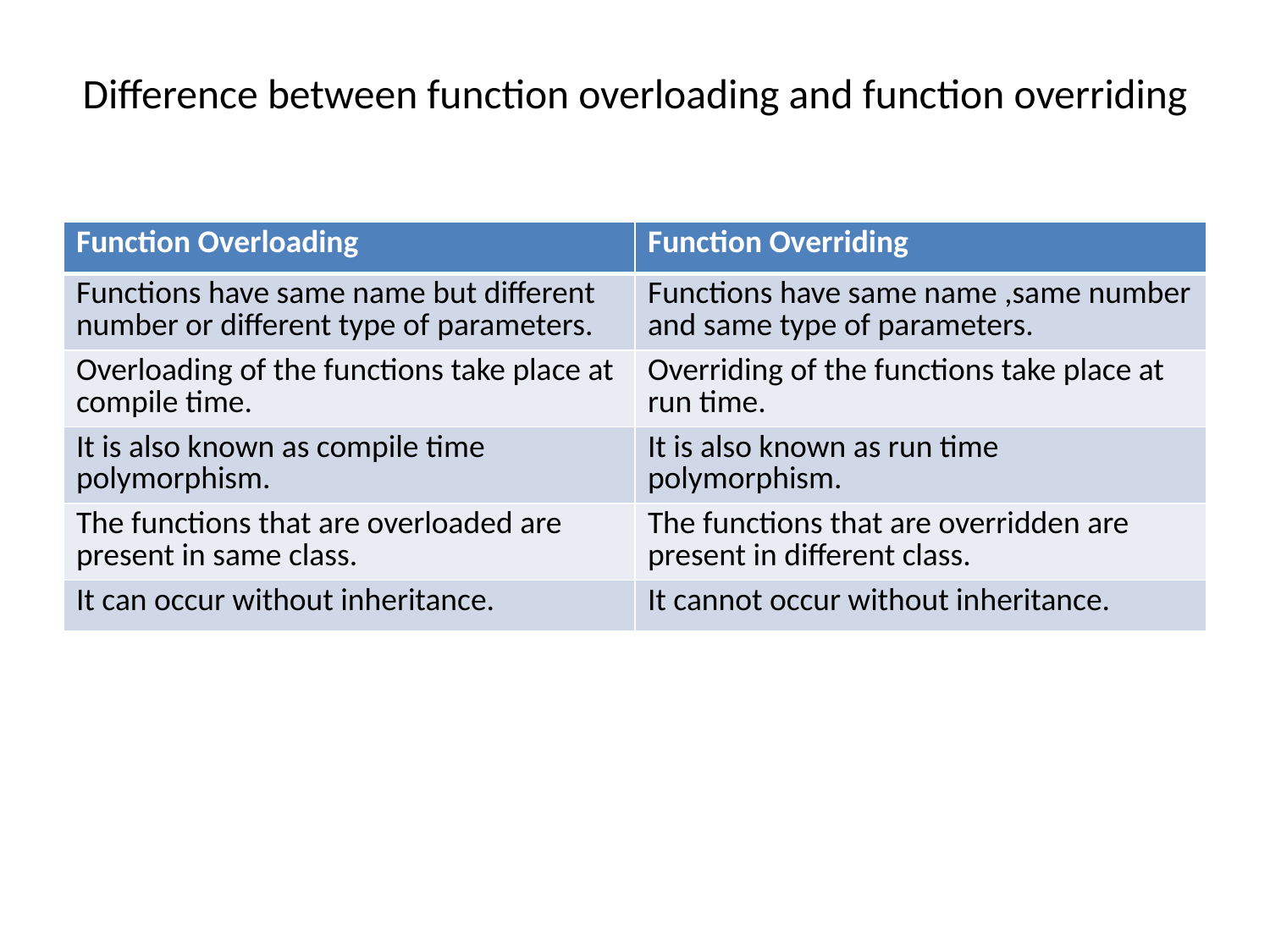

# Difference between function overloading and function overriding
| Function Overloading | Function Overriding |
| --- | --- |
| Functions have same name but different number or different type of parameters. | Functions have same name ,same number and same type of parameters. |
| Overloading of the functions take place at compile time. | Overriding of the functions take place at run time. |
| It is also known as compile time polymorphism. | It is also known as run time polymorphism. |
| The functions that are overloaded are present in same class. | The functions that are overridden are present in different class. |
| It can occur without inheritance. | It cannot occur without inheritance. |